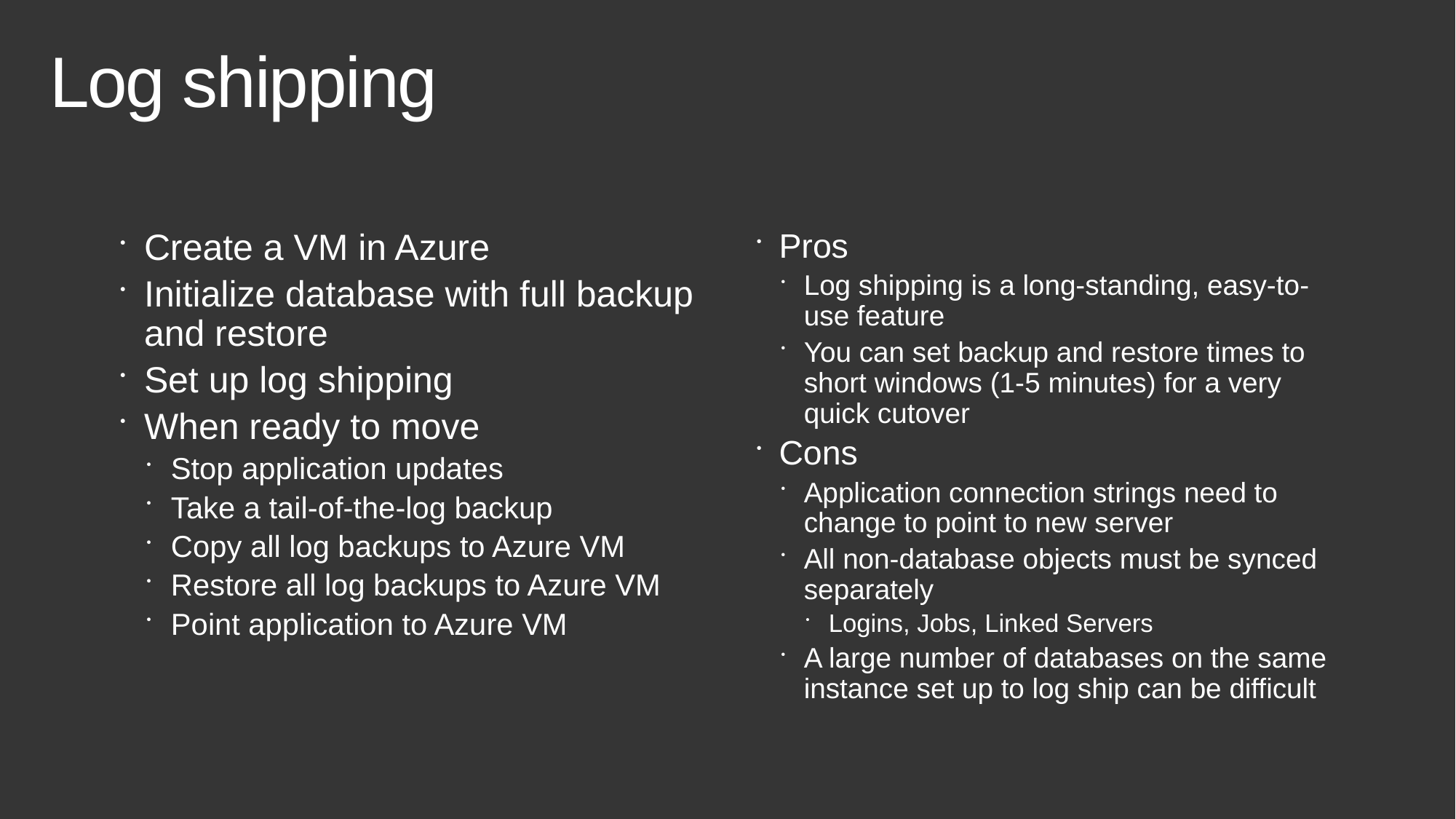

# Log shipping
Create a VM in Azure
Initialize database with full backup and restore
Set up log shipping
When ready to move
Stop application updates
Take a tail-of-the-log backup
Copy all log backups to Azure VM
Restore all log backups to Azure VM
Point application to Azure VM
Pros
Log shipping is a long-standing, easy-to-use feature
You can set backup and restore times to short windows (1-5 minutes) for a very quick cutover
Cons
Application connection strings need to change to point to new server
All non-database objects must be synced separately
Logins, Jobs, Linked Servers
A large number of databases on the same instance set up to log ship can be difficult